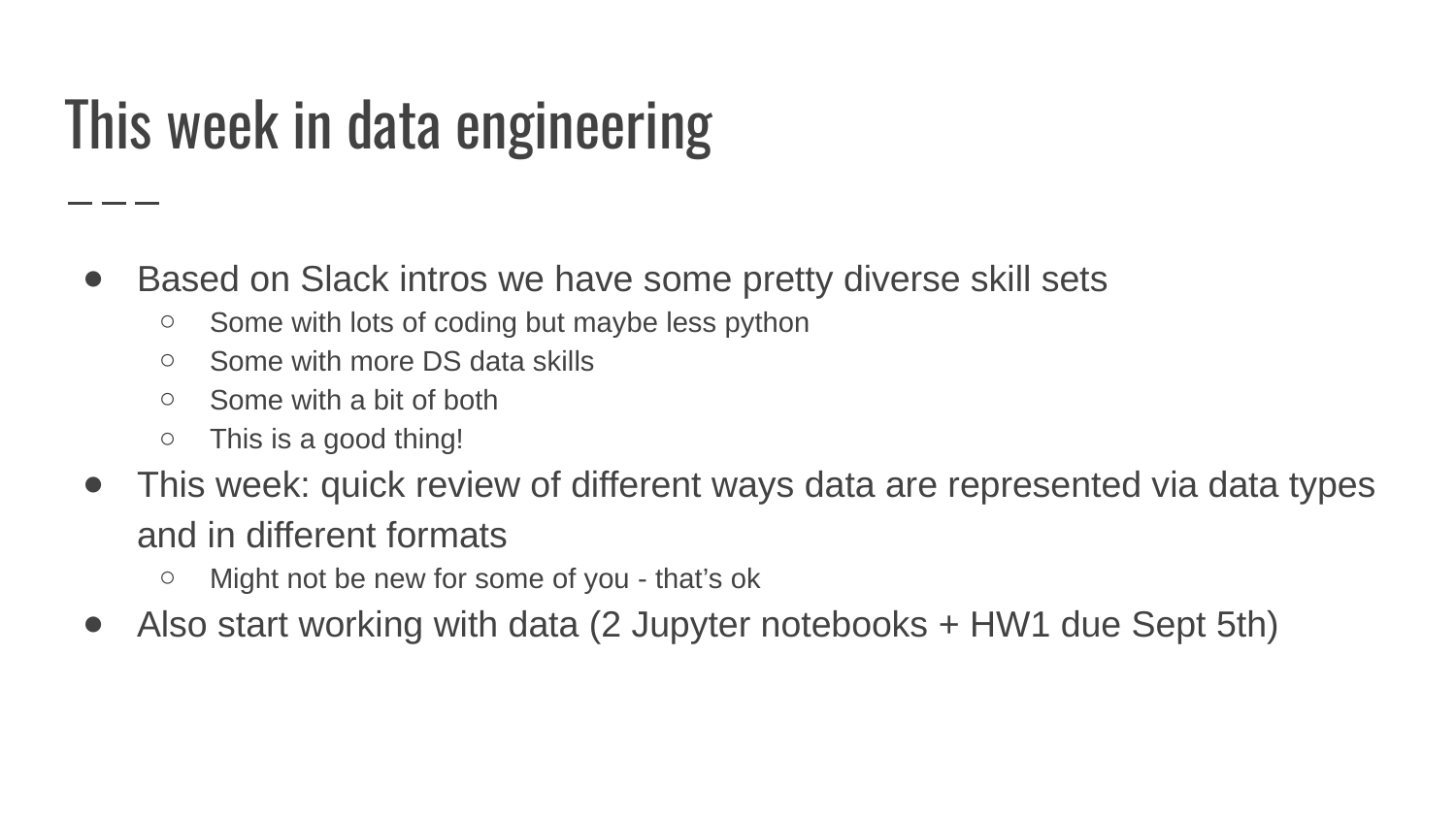

# This week in data engineering
Based on Slack intros we have some pretty diverse skill sets
Some with lots of coding but maybe less python
Some with more DS data skills
Some with a bit of both
This is a good thing!
This week: quick review of different ways data are represented via data types and in different formats
Might not be new for some of you - that’s ok
Also start working with data (2 Jupyter notebooks + HW1 due Sept 5th)